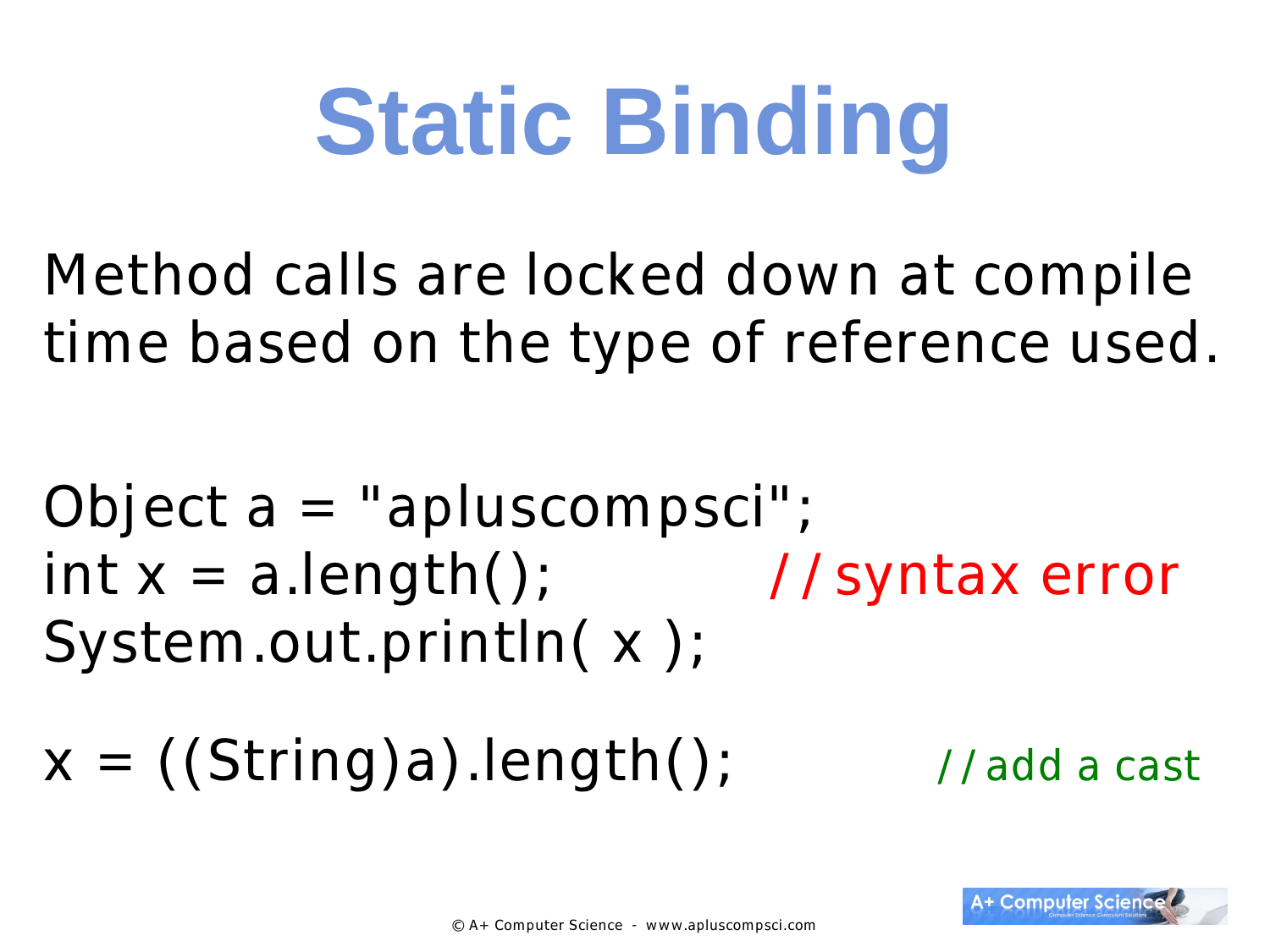

Static Binding
Method calls are locked down at compile time based on the type of reference used.
Object a = "apluscompsci";
int x = a.length();             //syntax error
System.out.println( x );
x = ((String)a).length();   	        //add a cast

© A+ Computer Science  -  www.apluscompsci.com